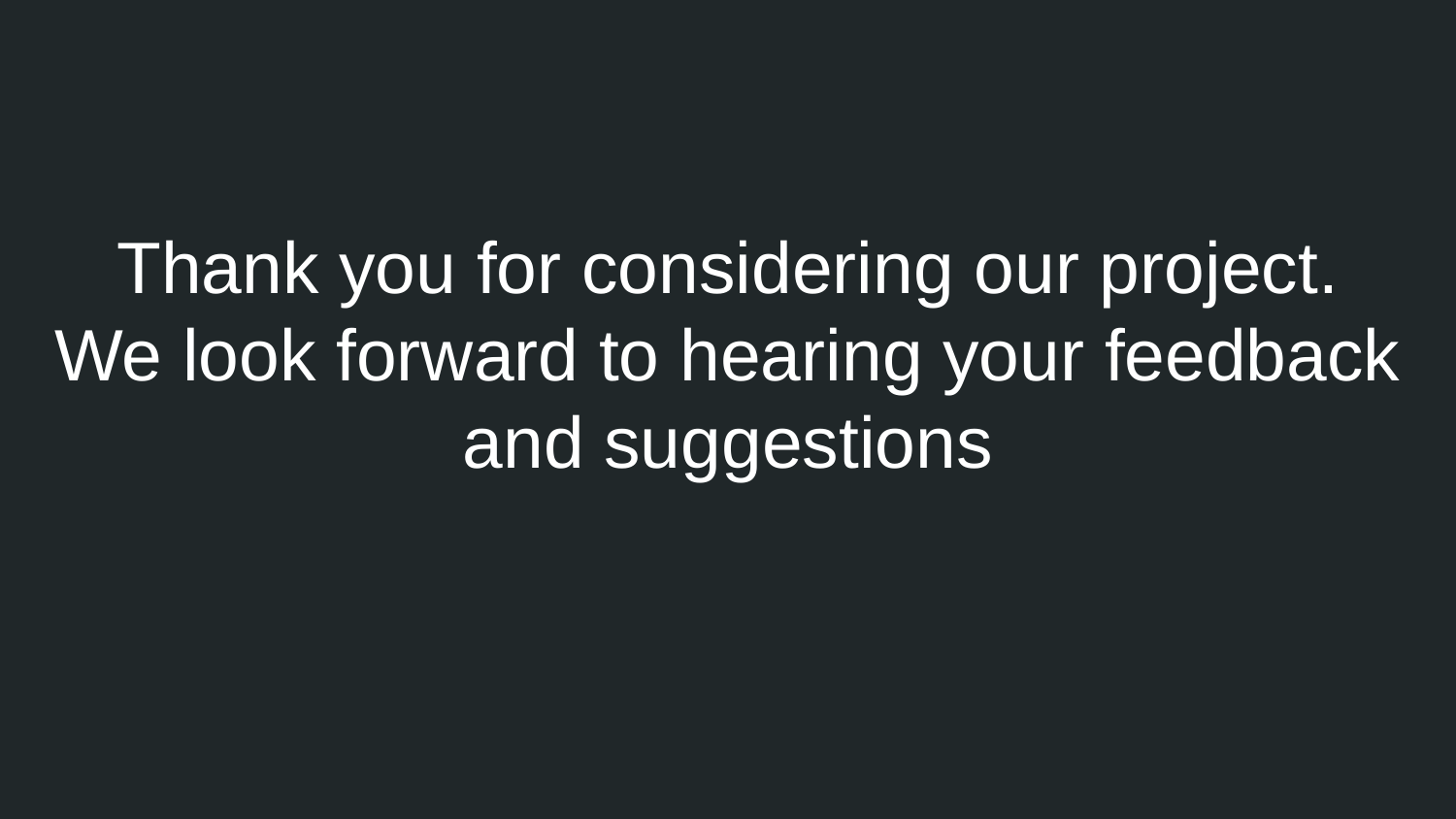

Thank you for considering our project.
We look forward to hearing your feedback and suggestions